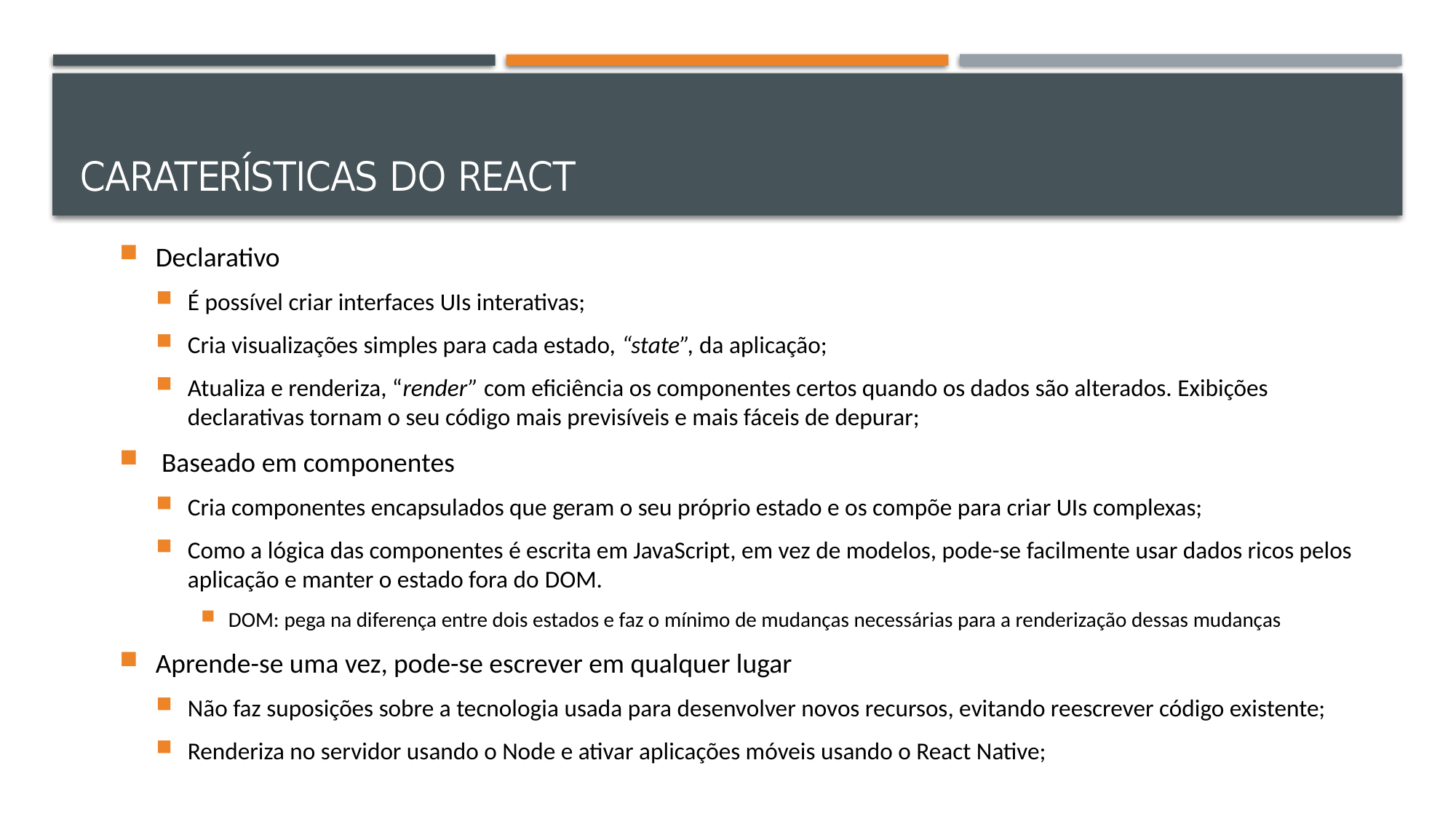

# Caraterísticas do react
Declarativo
É possível criar interfaces UIs interativas;
Cria visualizações simples para cada estado, “state”, da aplicação;
Atualiza e renderiza, “render” com eficiência os componentes certos quando os dados são alterados. Exibições declarativas tornam o seu código mais previsíveis e mais fáceis de depurar;
 Baseado em componentes
Cria componentes encapsulados que geram o seu próprio estado e os compõe para criar UIs complexas;
Como a lógica das componentes é escrita em JavaScript, em vez de modelos, pode-se facilmente usar dados ricos pelos aplicação e manter o estado fora do DOM.
DOM: pega na diferença entre dois estados e faz o mínimo de mudanças necessárias para a renderização dessas mudanças
Aprende-se uma vez, pode-se escrever em qualquer lugar
Não faz suposições sobre a tecnologia usada para desenvolver novos recursos, evitando reescrever código existente;
Renderiza no servidor usando o Node e ativar aplicações móveis usando o React Native;